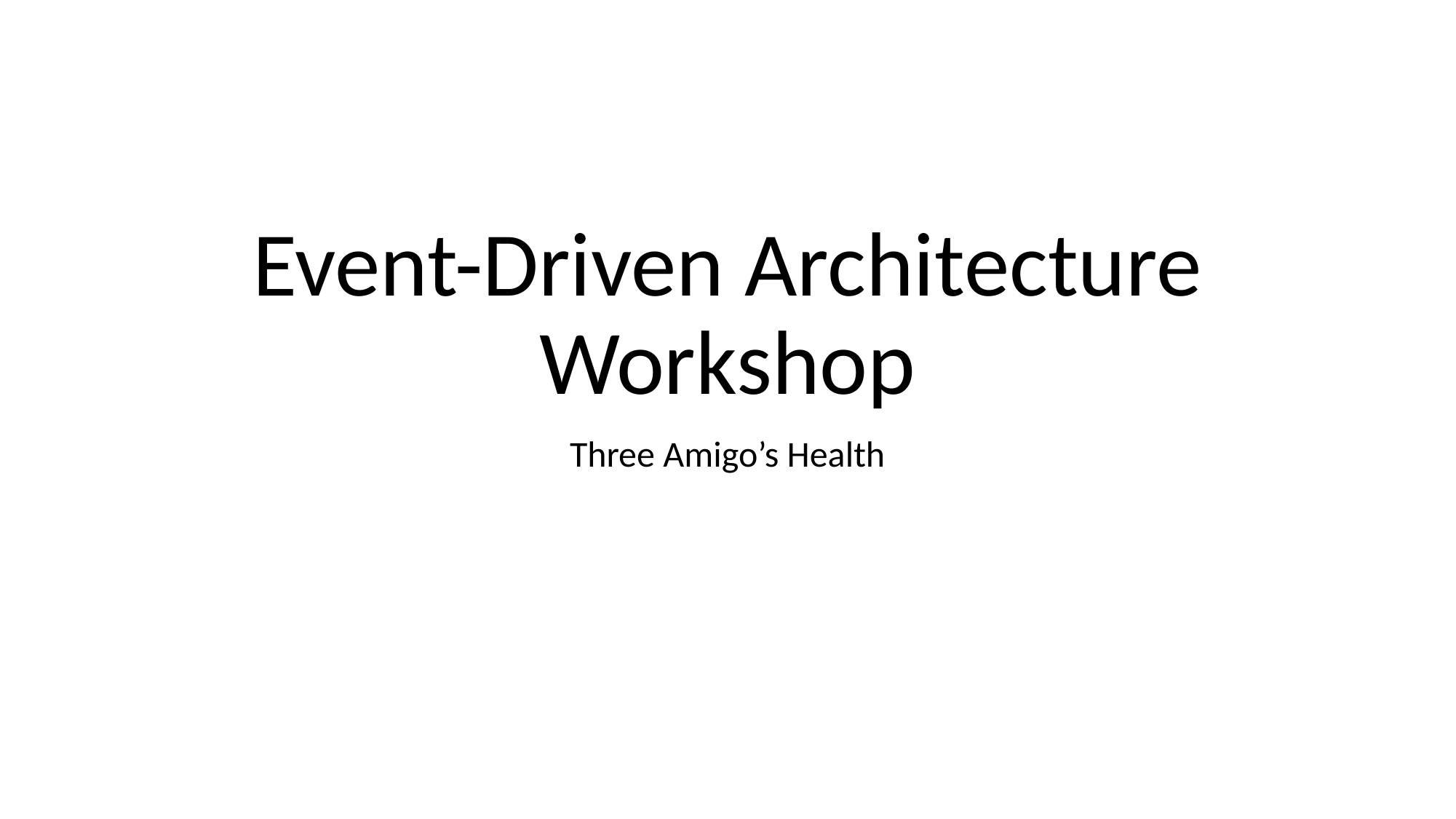

# Event-Driven Architecture Workshop
Three Amigo’s Health